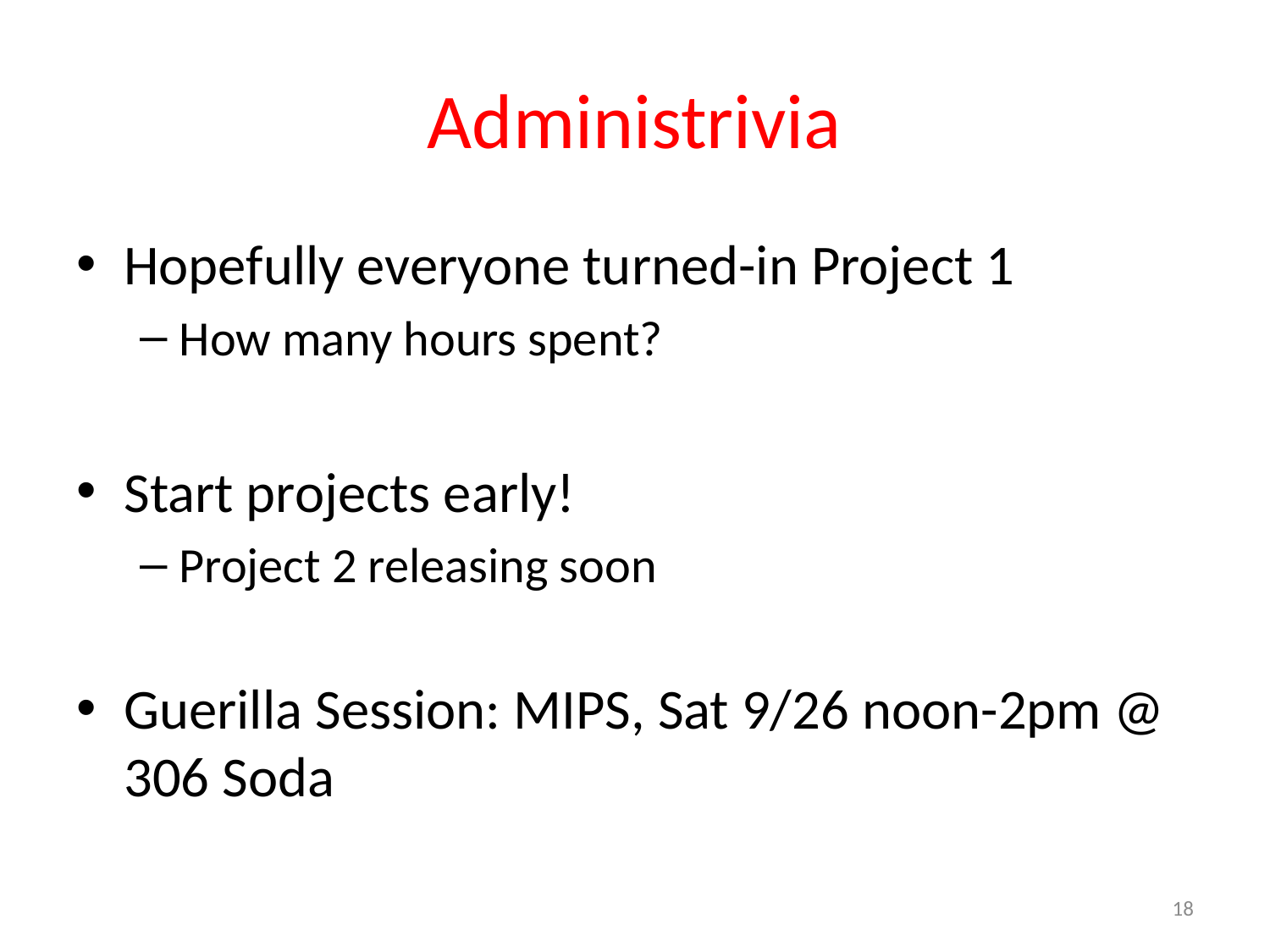

# Administrivia
Hopefully everyone turned-in Project 1
How many hours spent?

Start projects early!
Project 2 releasing soon

Guerilla Session: MIPS, Sat 9/26 noon-2pm @ 306 Soda

18